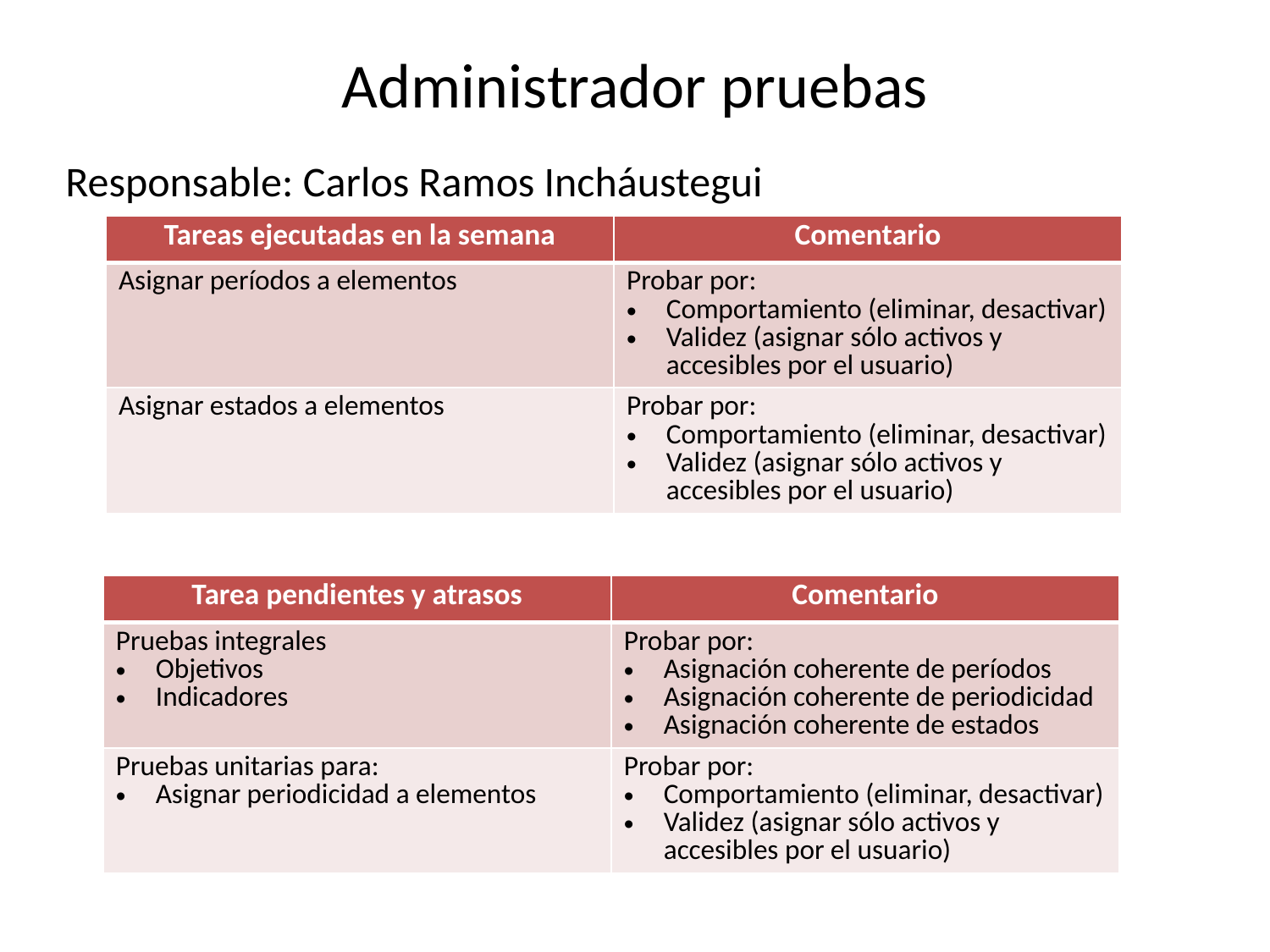

# Administrador pruebas
Responsable: Carlos Ramos Incháustegui
| Tareas ejecutadas en la semana | Comentario |
| --- | --- |
| Asignar períodos a elementos | Probar por: Comportamiento (eliminar, desactivar) Validez (asignar sólo activos y accesibles por el usuario) |
| Asignar estados a elementos | Probar por: Comportamiento (eliminar, desactivar) Validez (asignar sólo activos y accesibles por el usuario) |
| Tarea pendientes y atrasos | Comentario |
| --- | --- |
| Pruebas integrales Objetivos Indicadores | Probar por: Asignación coherente de períodos Asignación coherente de periodicidad Asignación coherente de estados |
| Pruebas unitarias para: Asignar periodicidad a elementos | Probar por: Comportamiento (eliminar, desactivar) Validez (asignar sólo activos y accesibles por el usuario) |